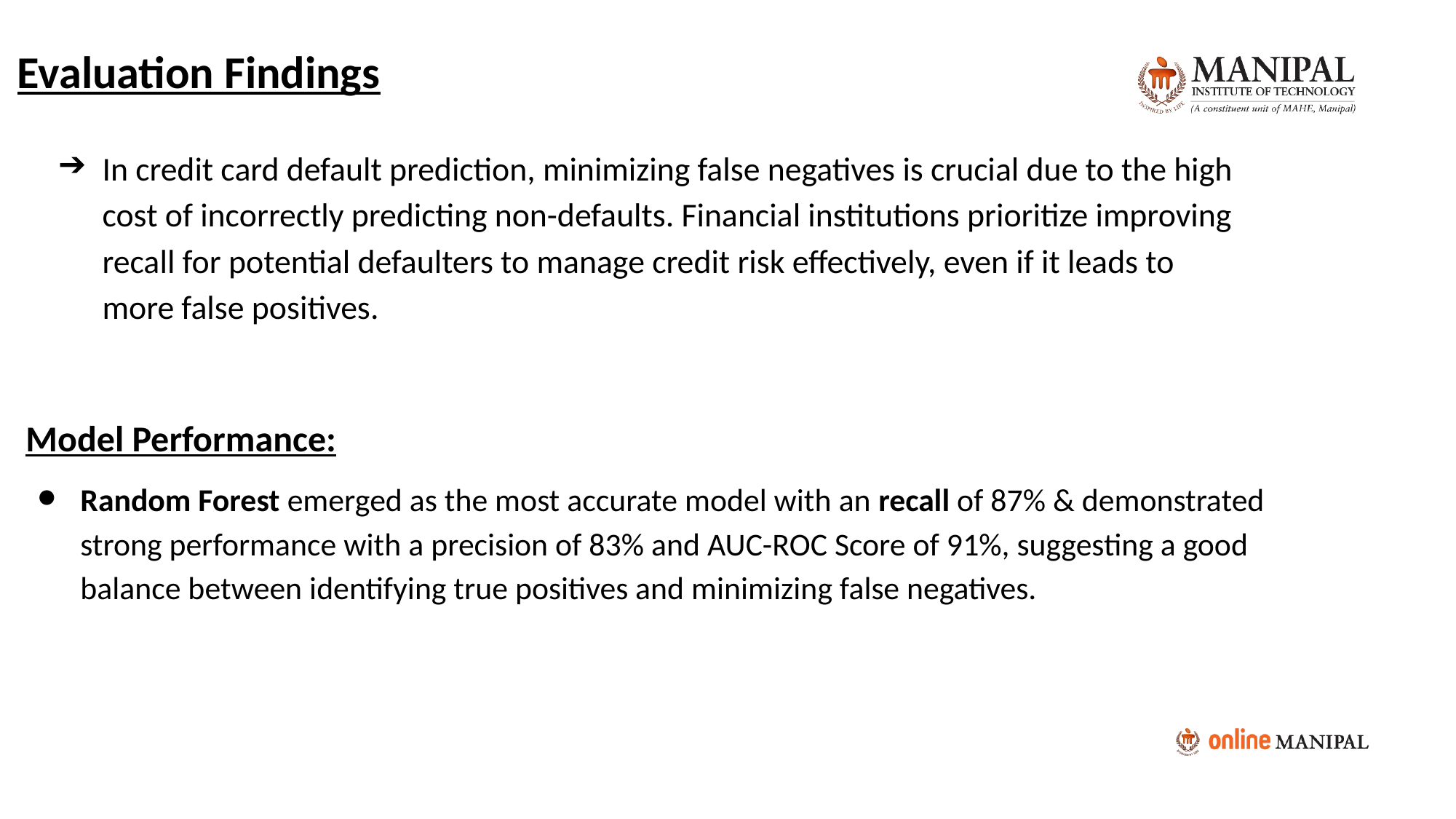

Evaluation Findings
In credit card default prediction, minimizing false negatives is crucial due to the high cost of incorrectly predicting non-defaults. Financial institutions prioritize improving recall for potential defaulters to manage credit risk effectively, even if it leads to more false positives.

Model Performance:
Random Forest emerged as the most accurate model with an recall of 87% & demonstrated strong performance with a precision of 83% and AUC-ROC Score of 91%, suggesting a good balance between identifying true positives and minimizing false negatives.